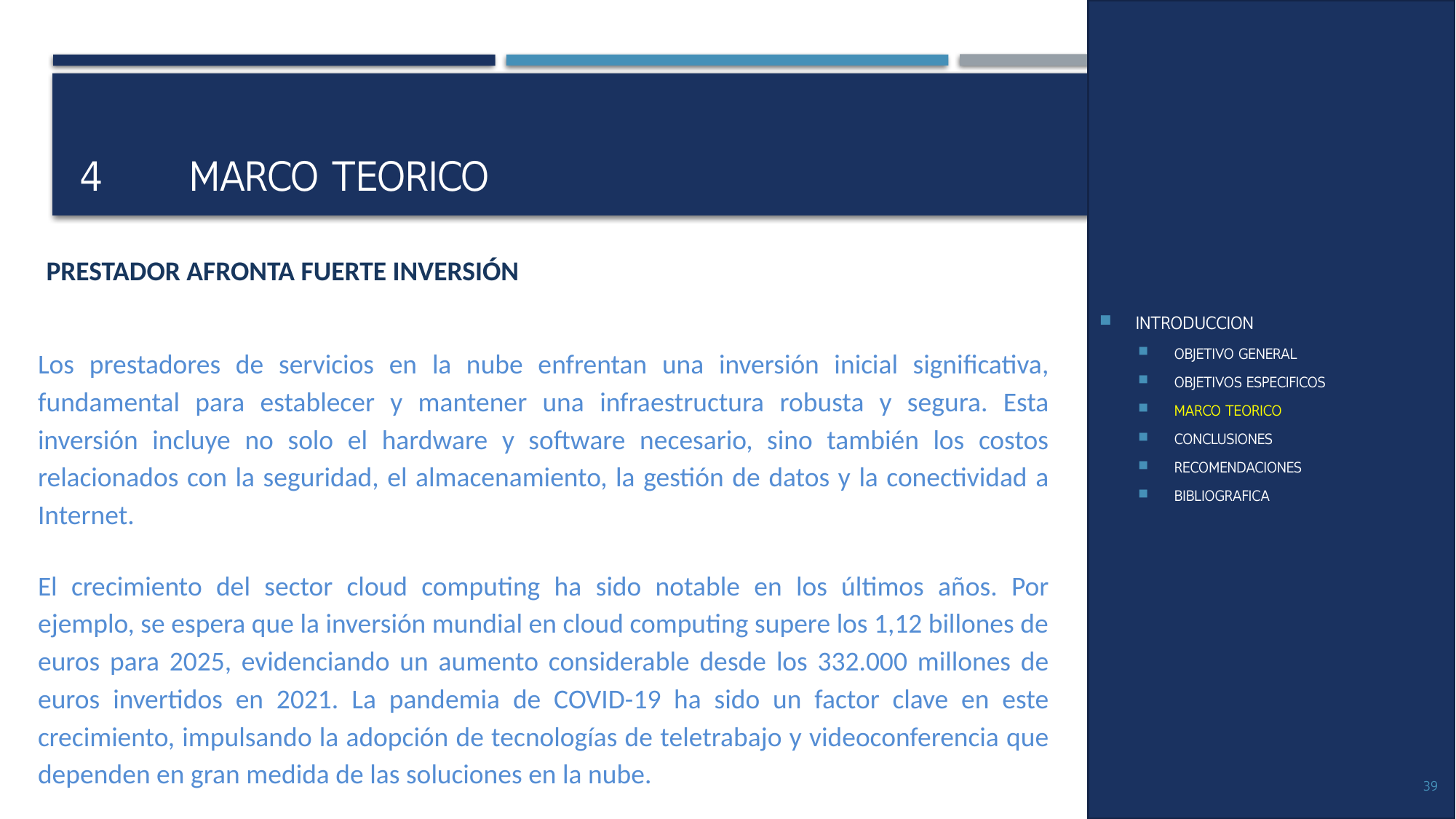

INTRODUCCION
OBJETIVO GENERAL
OBJETIVOS ESPECIFICOS
MARCO TEORICO
CONCLUSIONES
RECOMENDACIONES
BIBLIOGRAFICA
# 4	MARCO TEORICO
PRESTADOR AFRONTA FUERTE INVERSIÓN
Los prestadores de servicios en la nube enfrentan una inversión inicial significativa, fundamental para establecer y mantener una infraestructura robusta y segura. Esta inversión incluye no solo el hardware y software necesario, sino también los costos relacionados con la seguridad, el almacenamiento, la gestión de datos y la conectividad a Internet.
El crecimiento del sector cloud computing ha sido notable en los últimos años. Por ejemplo, se espera que la inversión mundial en cloud computing supere los 1,12 billones de euros para 2025, evidenciando un aumento considerable desde los 332.000 millones de euros invertidos en 2021. La pandemia de COVID-19 ha sido un factor clave en este crecimiento, impulsando la adopción de tecnologías de teletrabajo y videoconferencia que dependen en gran medida de las soluciones en la nube.
39